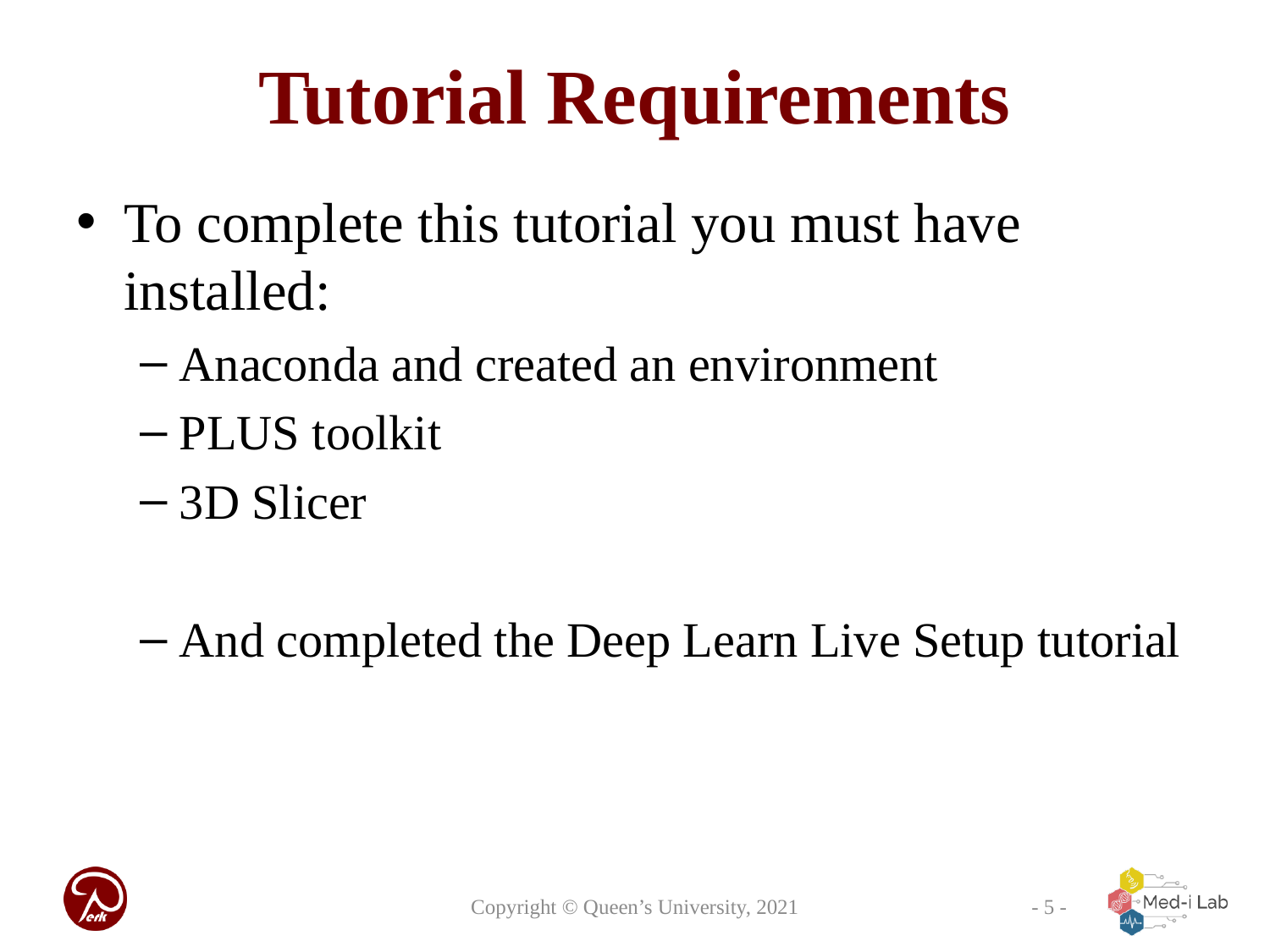

# Tutorial Requirements
To complete this tutorial you must have installed:
Anaconda and created an environment
PLUS toolkit
3D Slicer

And completed the Deep Learn Live Setup tutorial
Copyright © Queen’s University, 2021
- 5 -